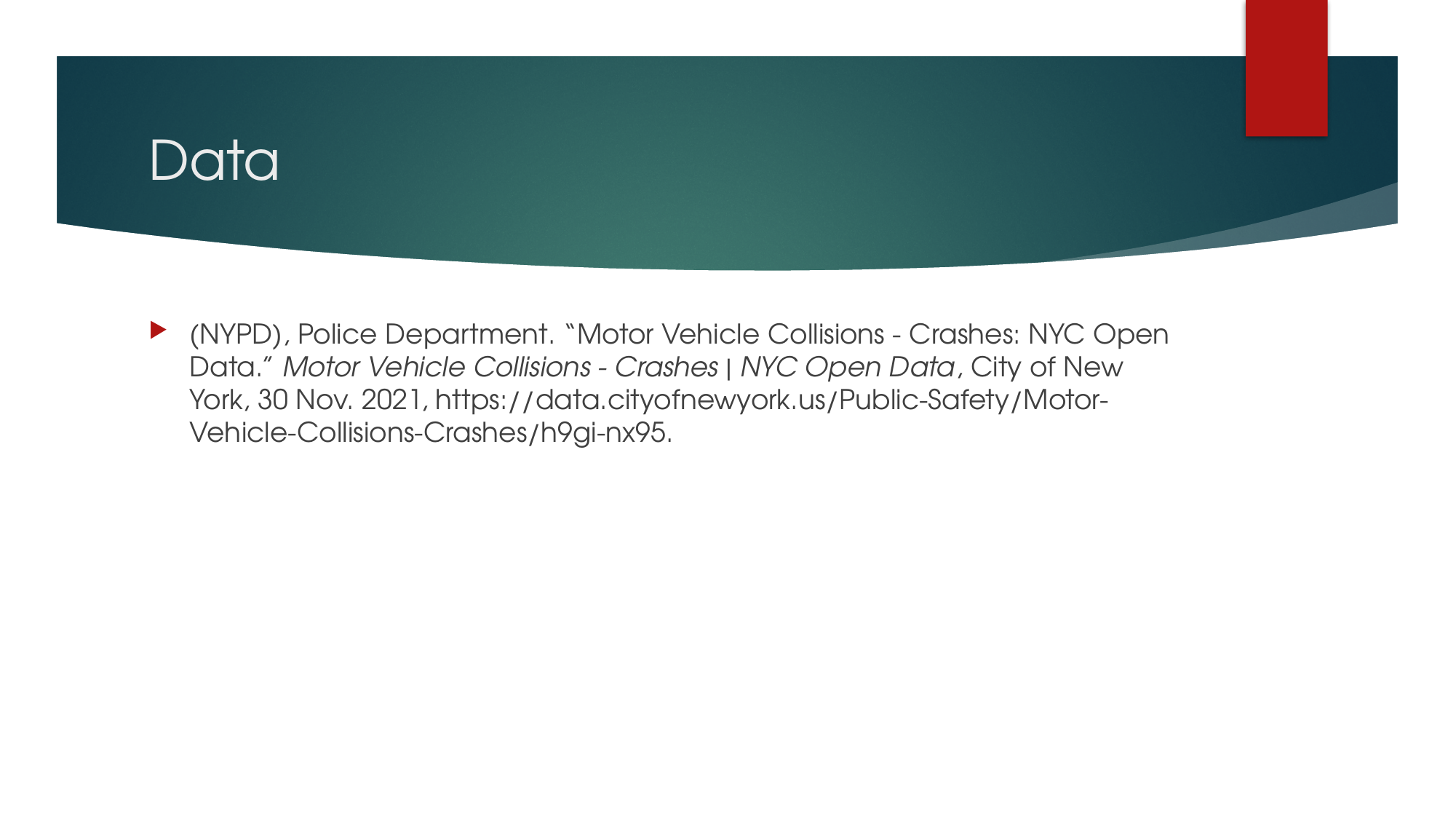

# Data
(NYPD), Police Department. “Motor Vehicle Collisions - Crashes: NYC Open Data.” Motor Vehicle Collisions - Crashes | NYC Open Data, City of New York, 30 Nov. 2021, https://data.cityofnewyork.us/Public-Safety/Motor-Vehicle-Collisions-Crashes/h9gi-nx95.